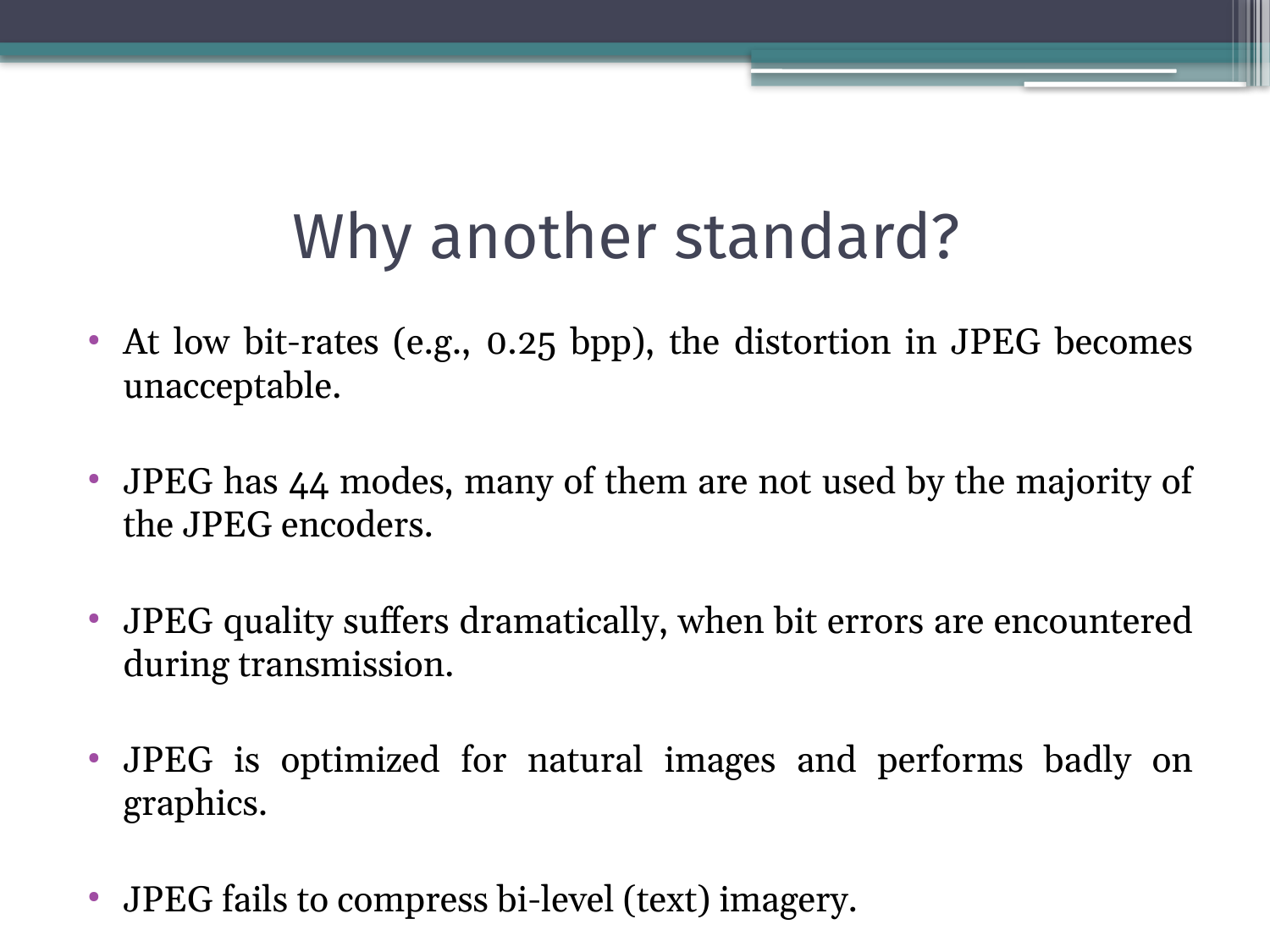

# Why another standard?
At low bit-rates (e.g., 0.25 bpp), the distortion in JPEG becomes unacceptable.

JPEG has 44 modes, many of them are not used by the majority of the JPEG encoders.

JPEG quality suffers dramatically, when bit errors are encountered during transmission.

JPEG is optimized for natural images and performs badly on graphics.

JPEG fails to compress bi-level (text) imagery.